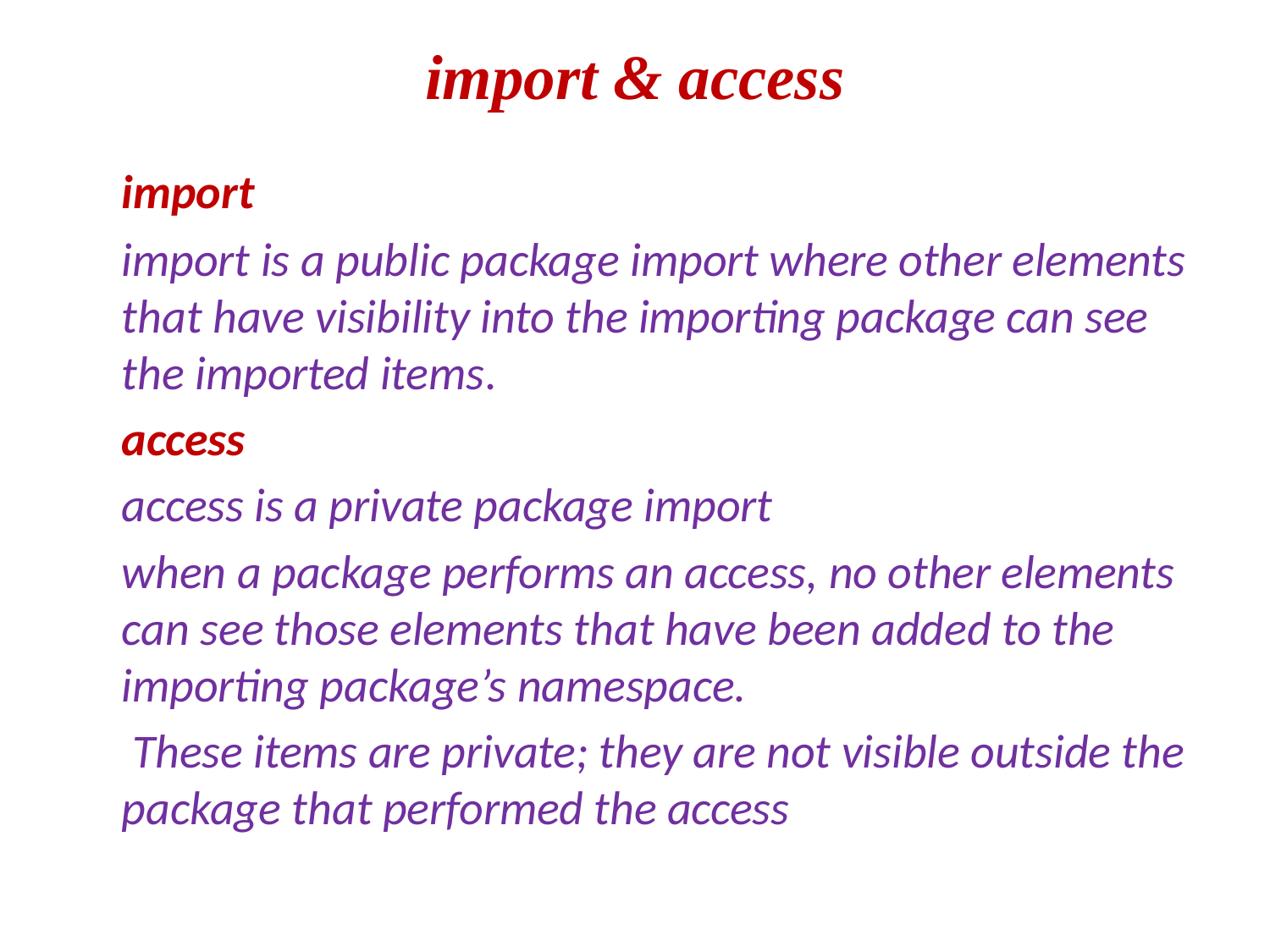

# import & access
	import
		import is a public package import where other elements that have visibility into the importing package can see the imported items.
	access
		access is a private package import
		when a package performs an access, no other elements can see those elements that have been added to the importing package’s namespace.
		 These items are private; they are not visible outside the package that performed the access